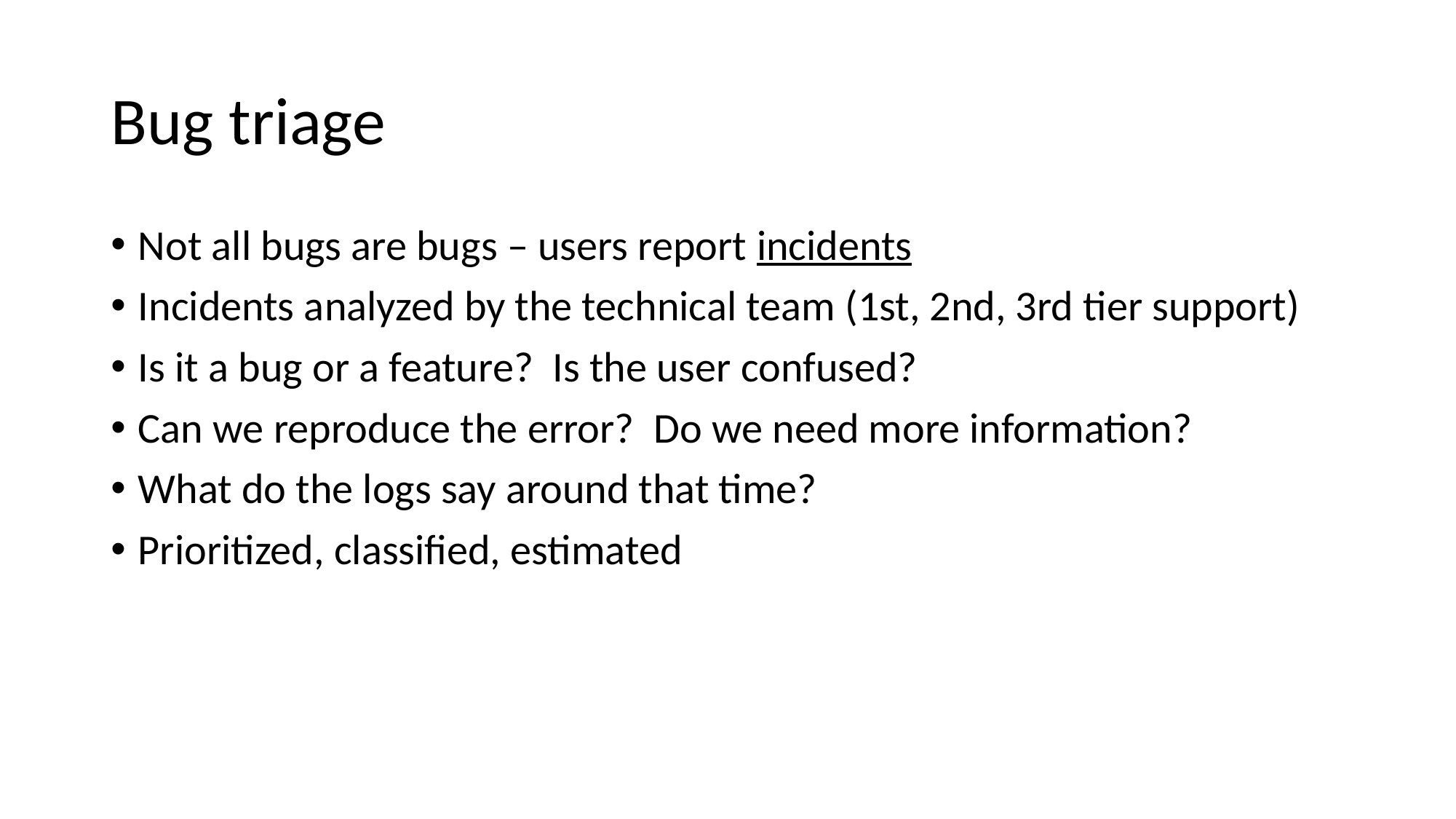

# Bug triage
Not all bugs are bugs – users report incidents
Incidents analyzed by the technical team (1st, 2nd, 3rd tier support)
Is it a bug or a feature?  Is the user confused?
Can we reproduce the error?  Do we need more information?
What do the logs say around that time?
Prioritized, classified, estimated